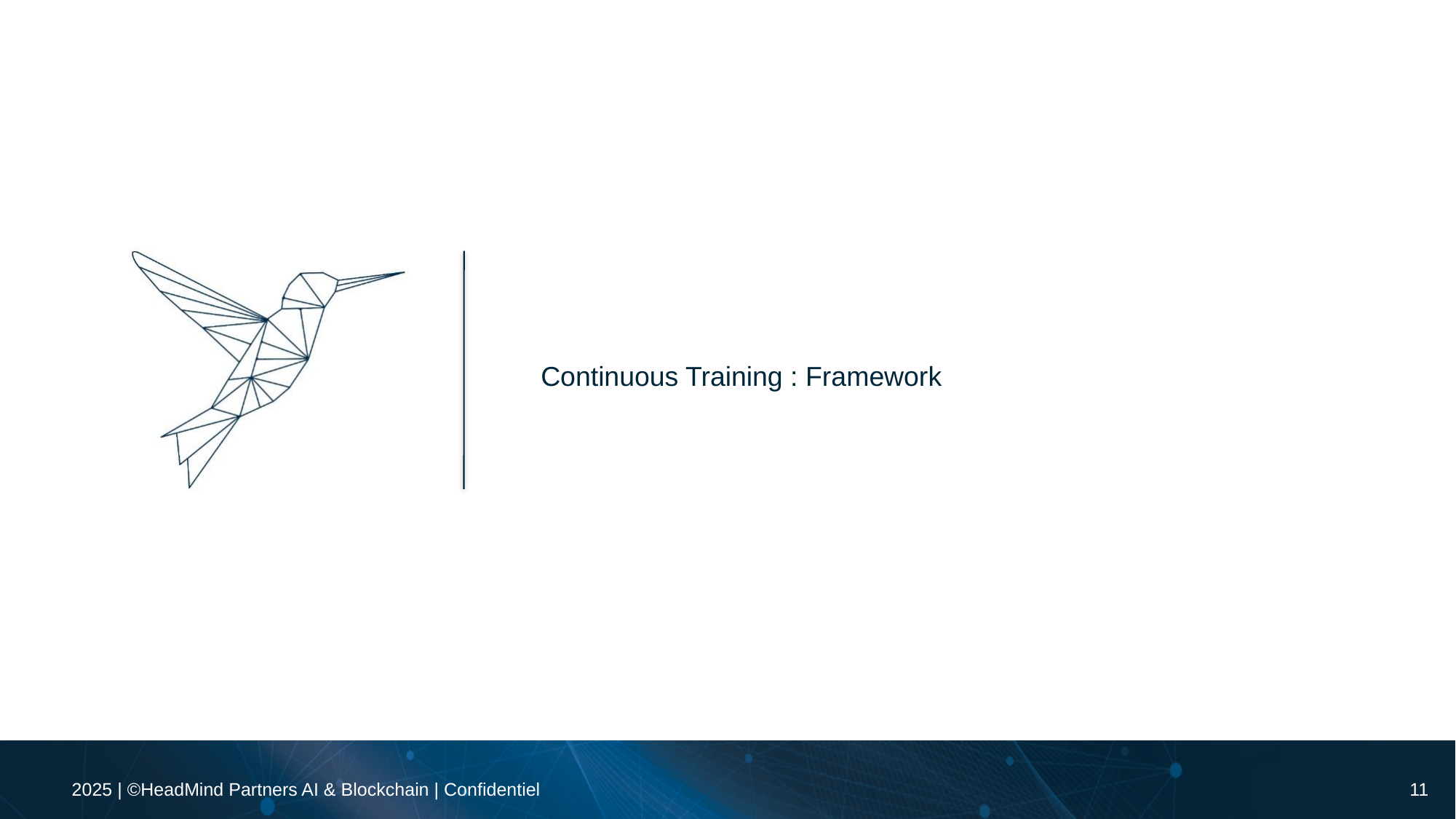

Continuous Training : Framework
2025 | ©HeadMind Partners AI & Blockchain | Confidentiel
11